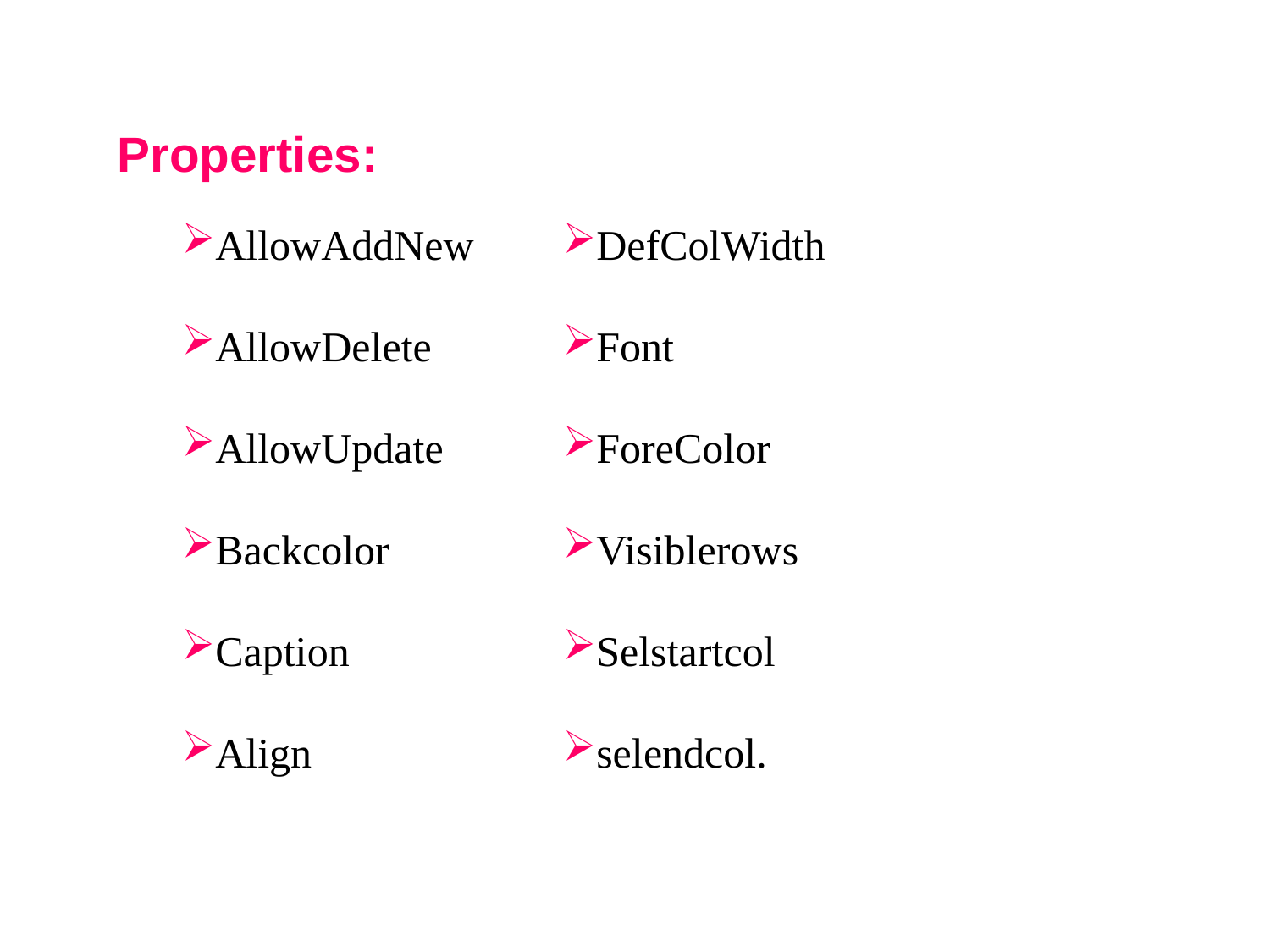

Properties:
AllowAddNew

AllowDelete

AllowUpdate

Backcolor

Caption

Align
DefColWidth

Font

ForeColor

Visiblerows

Selstartcol

selendcol.